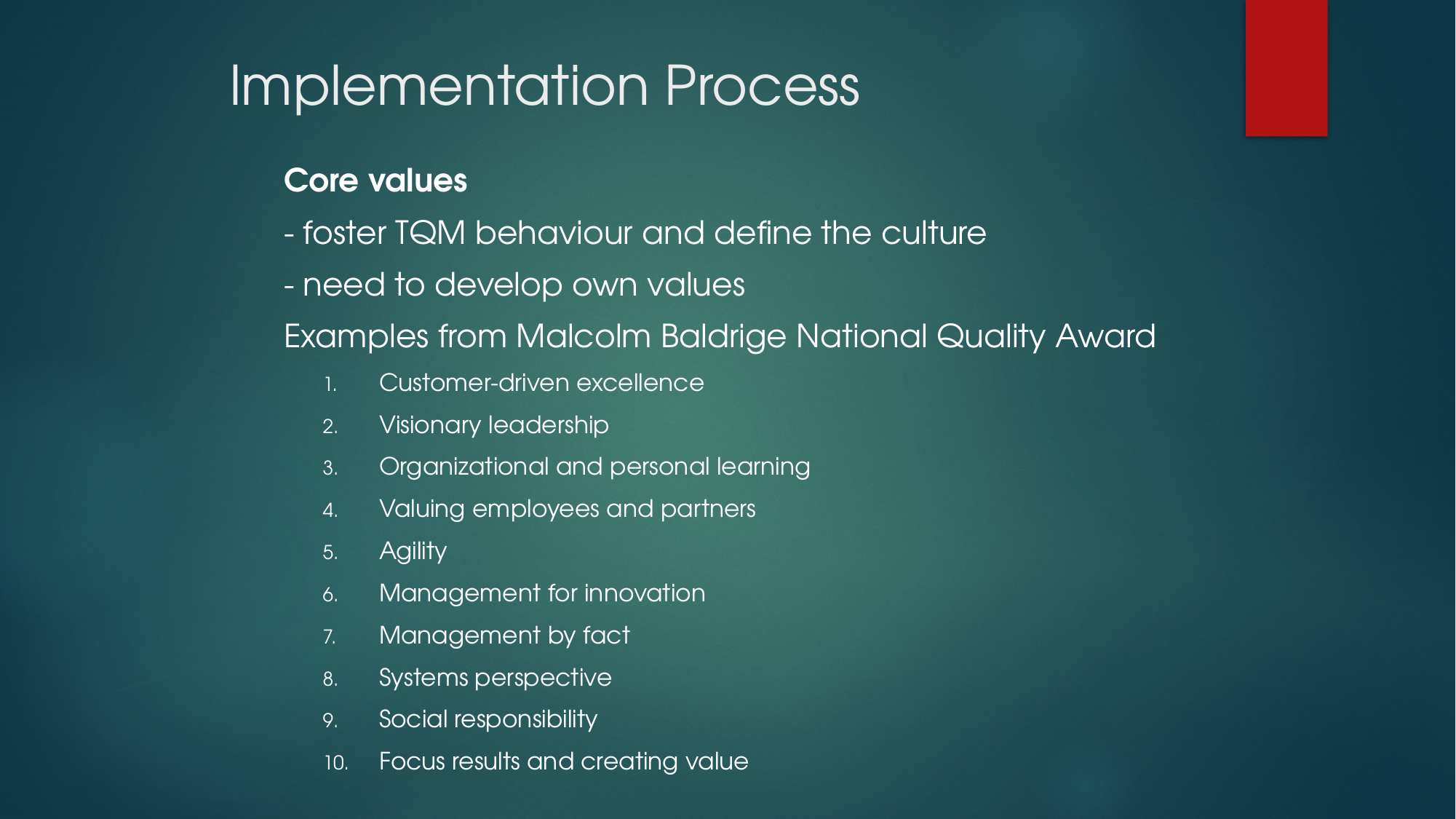

# Implementation Process
Core values
- foster TQM behaviour and define the culture
- need to develop own values
Examples from Malcolm Baldrige National Quality Award
Customer-driven excellence
Visionary leadership
Organizational and personal learning
Valuing employees and partners
Agility
Management for innovation
Management by fact
Systems perspective
Social responsibility
Focus results and creating value